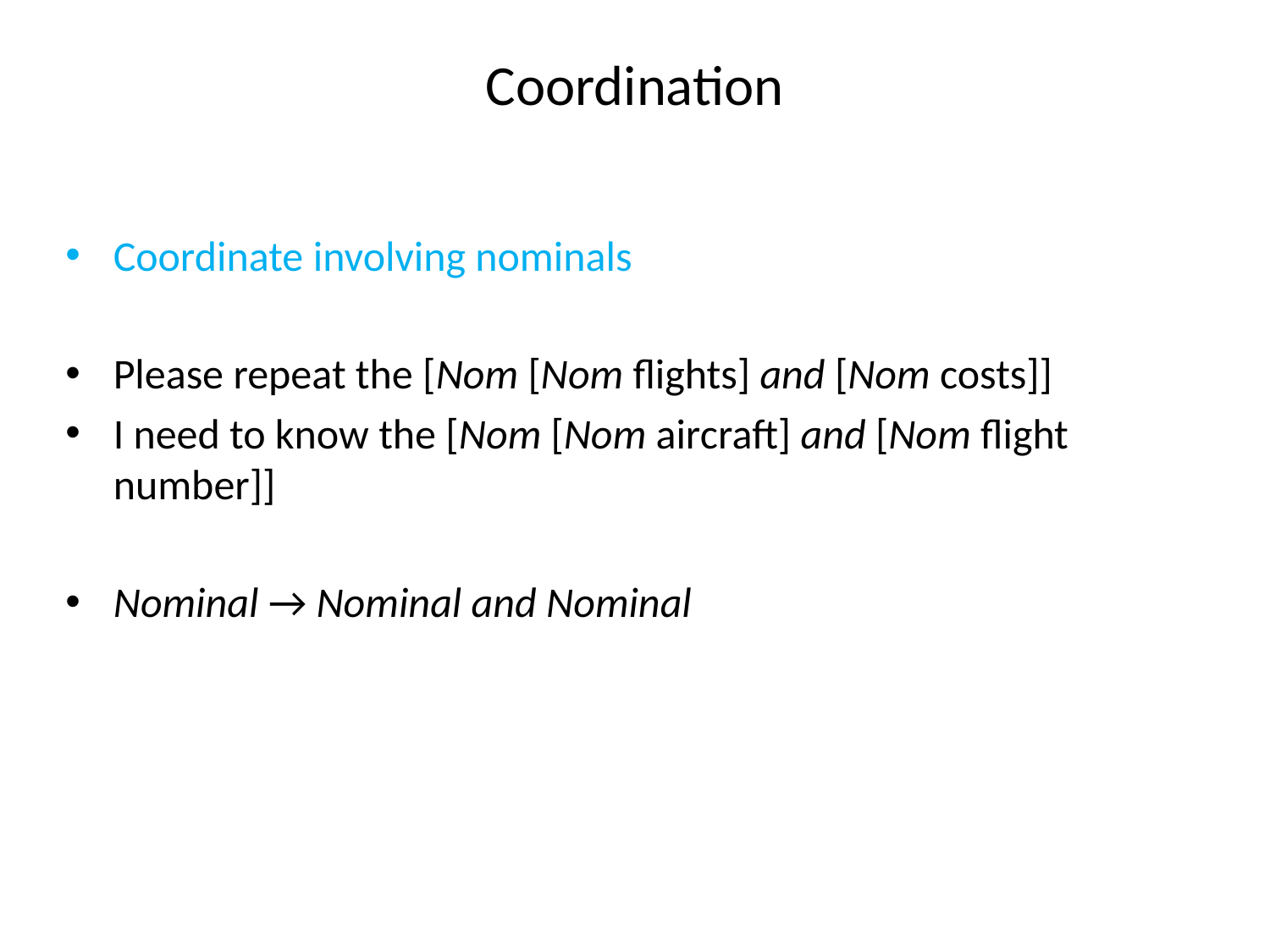

# Coordination
Coordinate involving nominals

Please repeat the [Nom [Nom flights] and [Nom costs]]
I need to know the [Nom [Nom aircraft] and [Nom flight number]]

Nominal → Nominal and Nominal